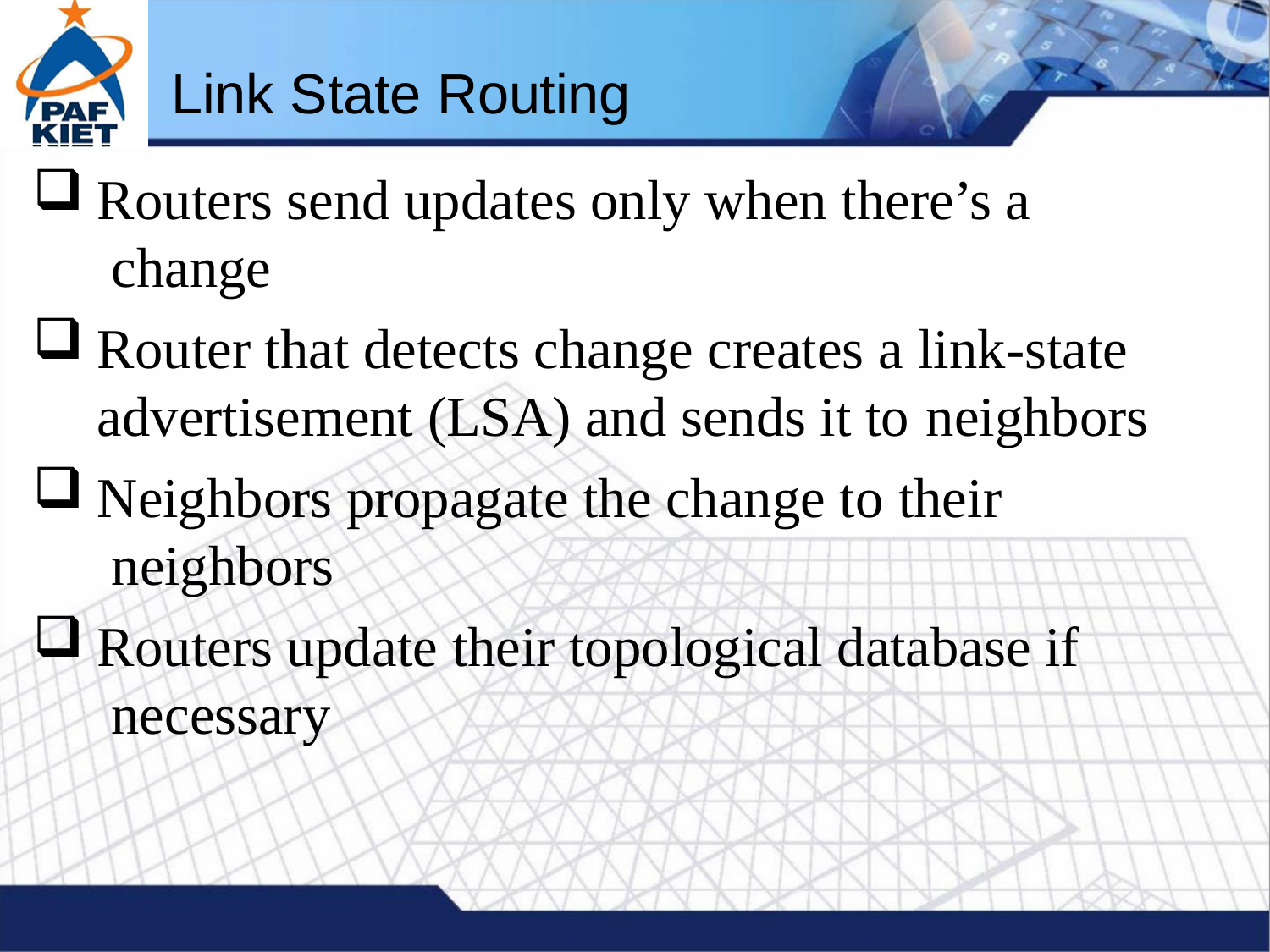

Link State Routing
Routers send updates only when there’s a  change
Router that detects change creates a link-state  advertisement (LSA) and sends it to neighbors
Neighbors propagate the change to their  neighbors
Routers update their topological database if  necessary